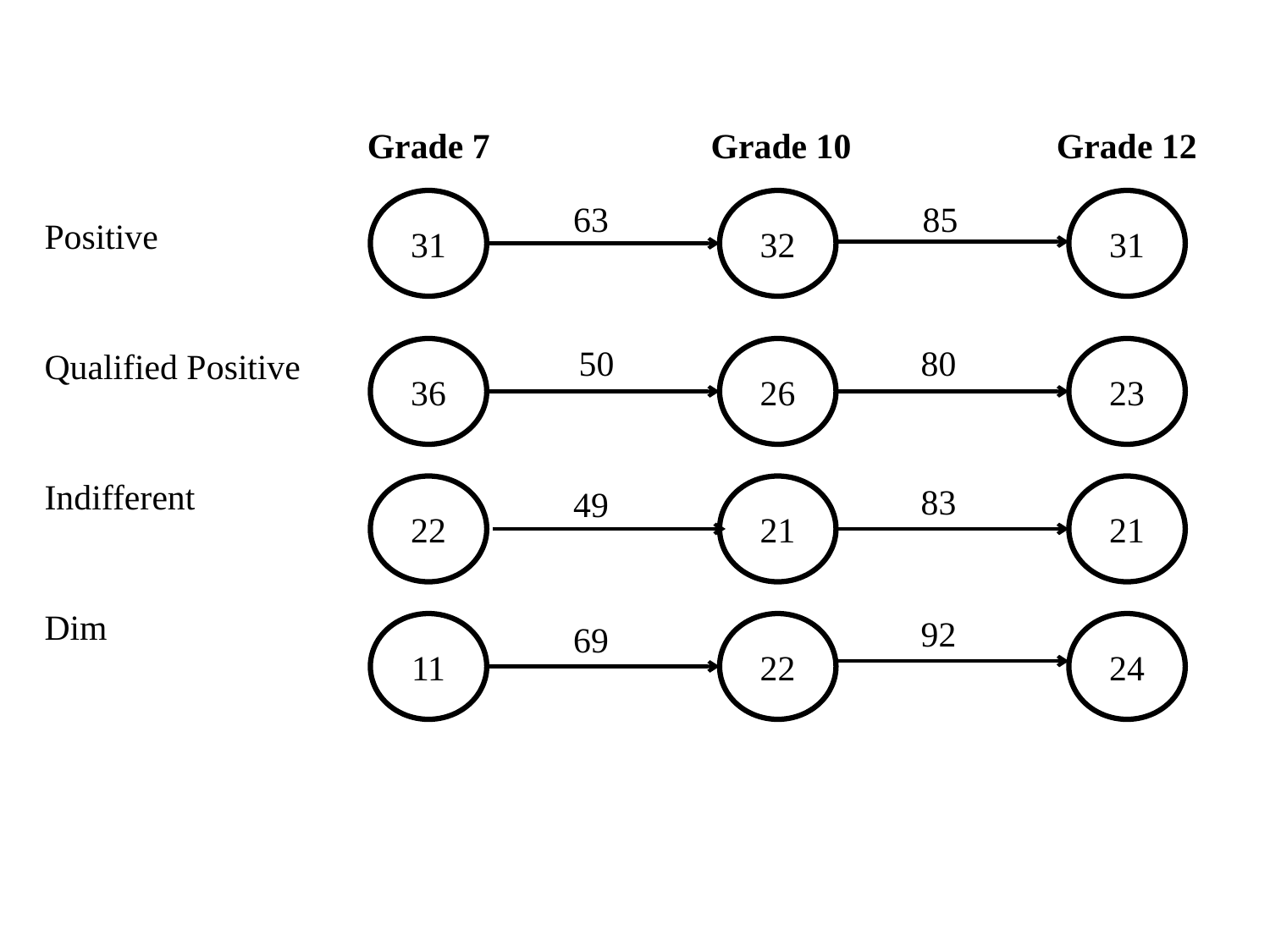

|  | Grade 7 |  | Grade 10 |  | Grade 12 |
| --- | --- | --- | --- | --- | --- |
| Positive |  |  |  |  |  |
| Qualified Positive |  |  |  |  |  |
| Indifferent |  |  |  |  |  |
| Dim |  |  |  |  |  |
31
63
32
85
31
50
80
36
26
23
83
22
49
21
21
92
69
11
22
24